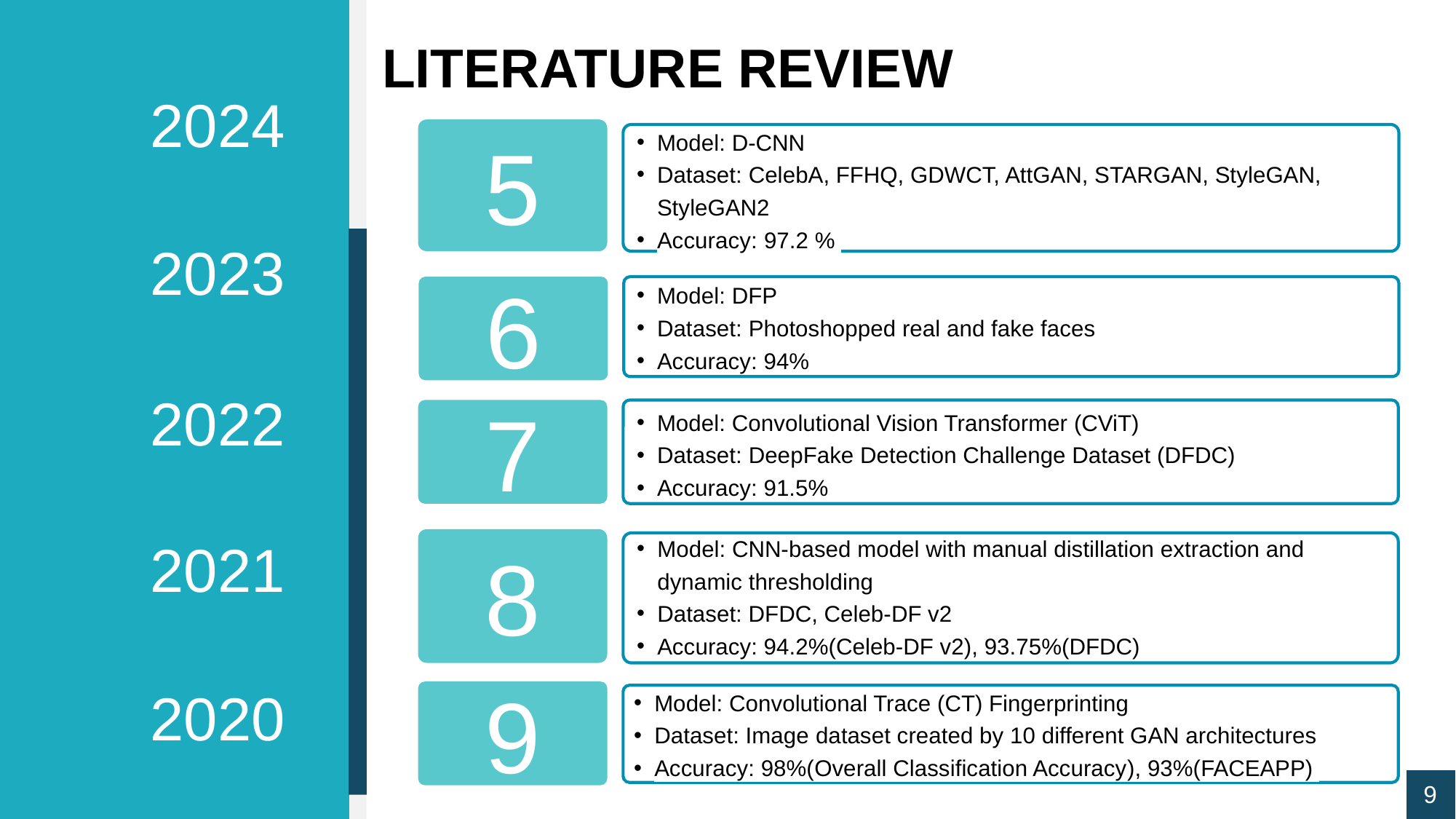

LITERATURE REVIEW
2024
Model: D-CNN
Dataset: CelebA, FFHQ, GDWCT, AttGAN, STARGAN, StyleGAN, StyleGAN2
Accuracy: 97.2 %
5

2023

Model: DFP
Dataset: Photoshopped real and fake faces
Accuracy: 94%
6

2022
Model: Convolutional Vision Transformer (CViT)
Dataset: DeepFake Detection Challenge Dataset (DFDC)
Accuracy: 91.5%
7

Model: CNN-based model with manual distillation extraction and dynamic thresholding
Dataset: DFDC, Celeb-DF v2
Accuracy: 94.2%(Celeb-DF v2), 93.75%(DFDC)
2021
8

2020
Model: Convolutional Trace (CT) Fingerprinting
Dataset: Image dataset created by 10 different GAN architectures
Accuracy: 98%(Overall Classification Accuracy), 93%(FACEAPP)
9

9